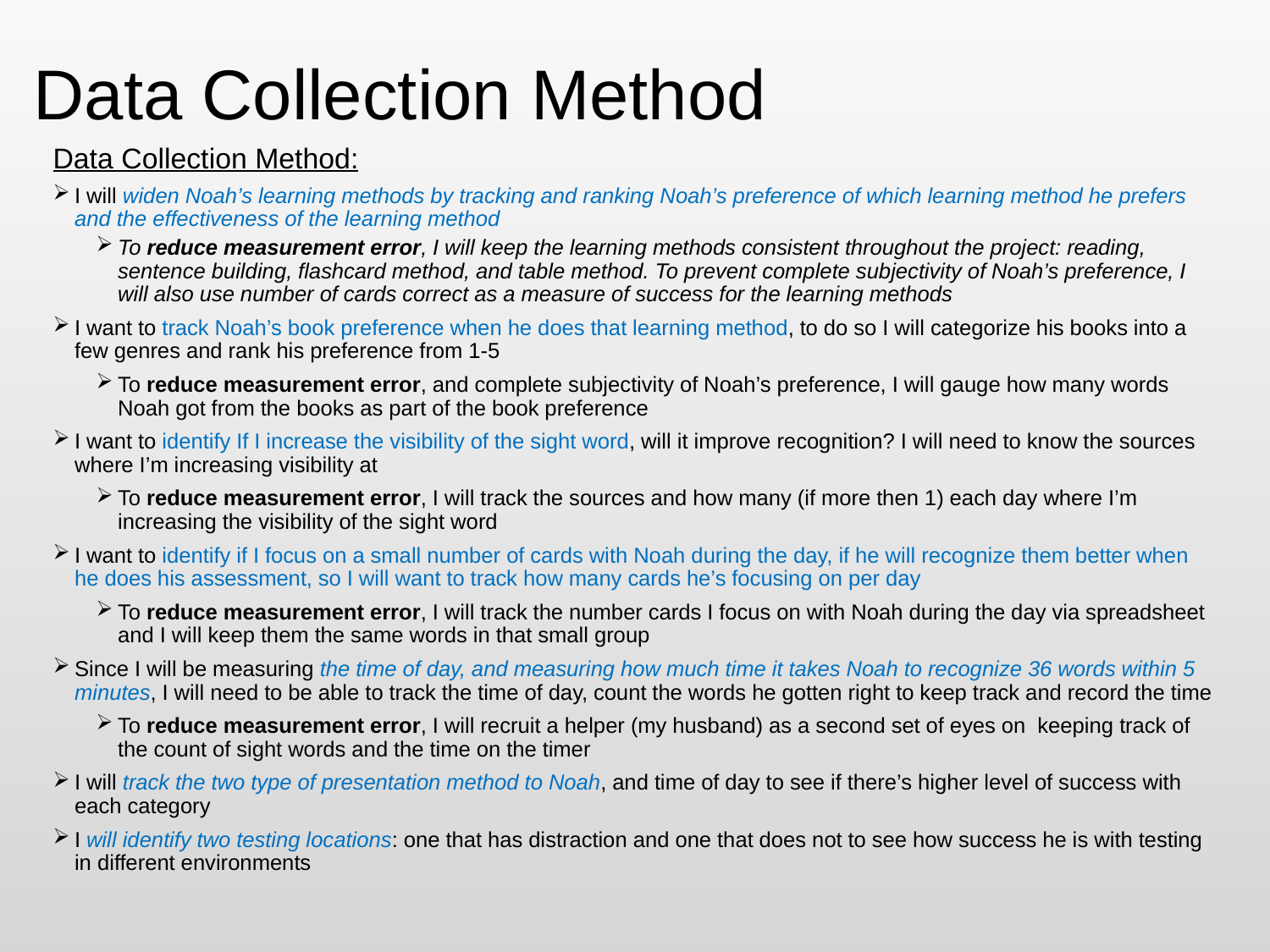

# Data Collection Method
Data Collection Method:
I will widen Noah’s learning methods by tracking and ranking Noah’s preference of which learning method he prefers and the effectiveness of the learning method
To reduce measurement error, I will keep the learning methods consistent throughout the project: reading, sentence building, flashcard method, and table method. To prevent complete subjectivity of Noah’s preference, I will also use number of cards correct as a measure of success for the learning methods
I want to track Noah’s book preference when he does that learning method, to do so I will categorize his books into a few genres and rank his preference from 1-5
To reduce measurement error, and complete subjectivity of Noah’s preference, I will gauge how many words Noah got from the books as part of the book preference
I want to identify If I increase the visibility of the sight word, will it improve recognition? I will need to know the sources where I’m increasing visibility at
To reduce measurement error, I will track the sources and how many (if more then 1) each day where I’m increasing the visibility of the sight word
I want to identify if I focus on a small number of cards with Noah during the day, if he will recognize them better when he does his assessment, so I will want to track how many cards he’s focusing on per day
To reduce measurement error, I will track the number cards I focus on with Noah during the day via spreadsheet and I will keep them the same words in that small group
Since I will be measuring the time of day, and measuring how much time it takes Noah to recognize 36 words within 5 minutes, I will need to be able to track the time of day, count the words he gotten right to keep track and record the time
To reduce measurement error, I will recruit a helper (my husband) as a second set of eyes on  keeping track of the count of sight words and the time on the timer
I will track the two type of presentation method to Noah, and time of day to see if there’s higher level of success with each category
I will identify two testing locations: one that has distraction and one that does not to see how success he is with testing in different environments